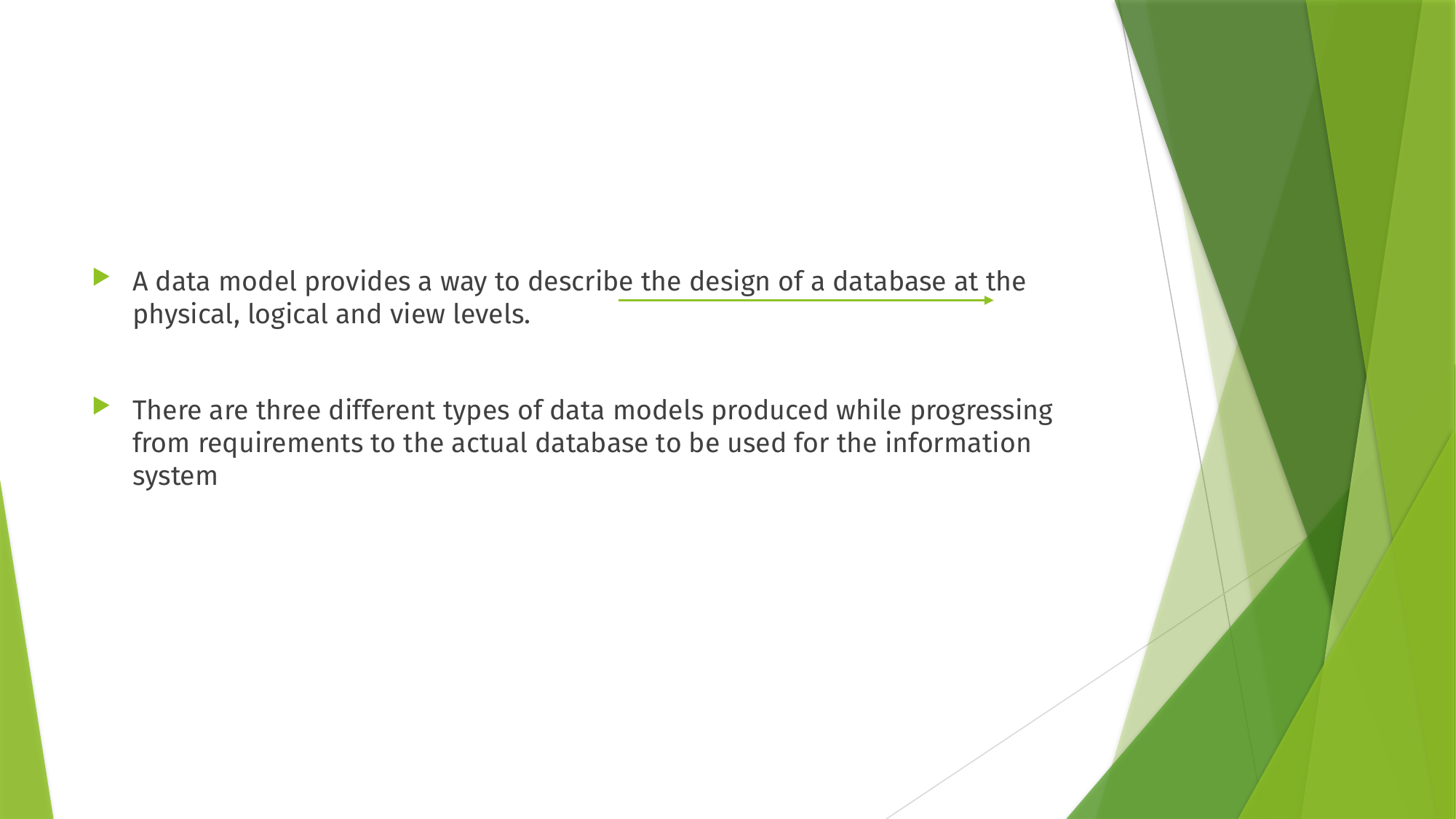

A data model provides a way to describe the design of a database at the physical, logical and view levels.

There are three different types of data models produced while progressing from requirements to the actual database to be used for the information system